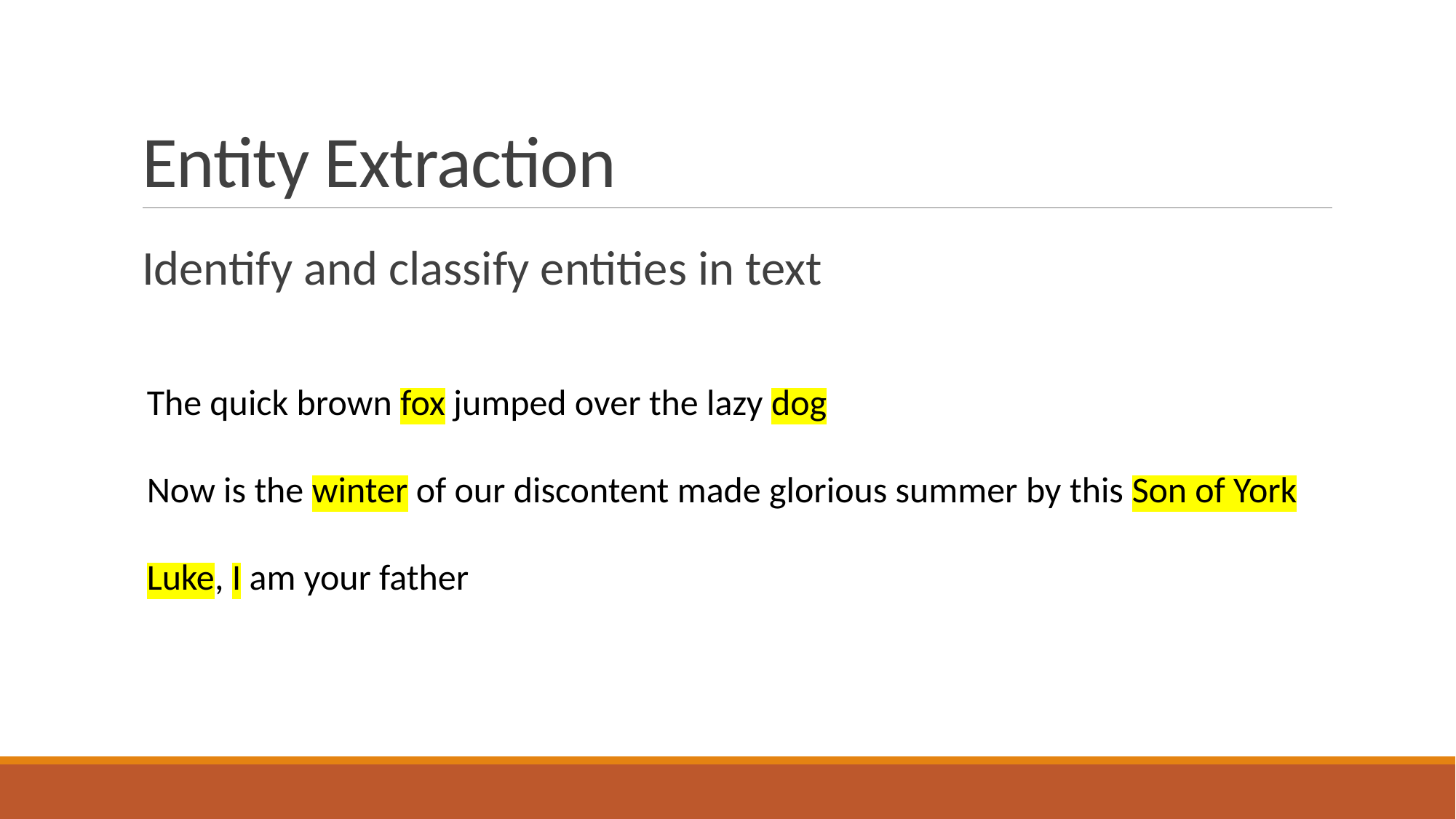

# Entity Extraction
Identify and classify entities in text

The quick brown fox jumped over the lazy dog

Now is the winter of our discontent made glorious summer by this Son of York

Luke, I am your father